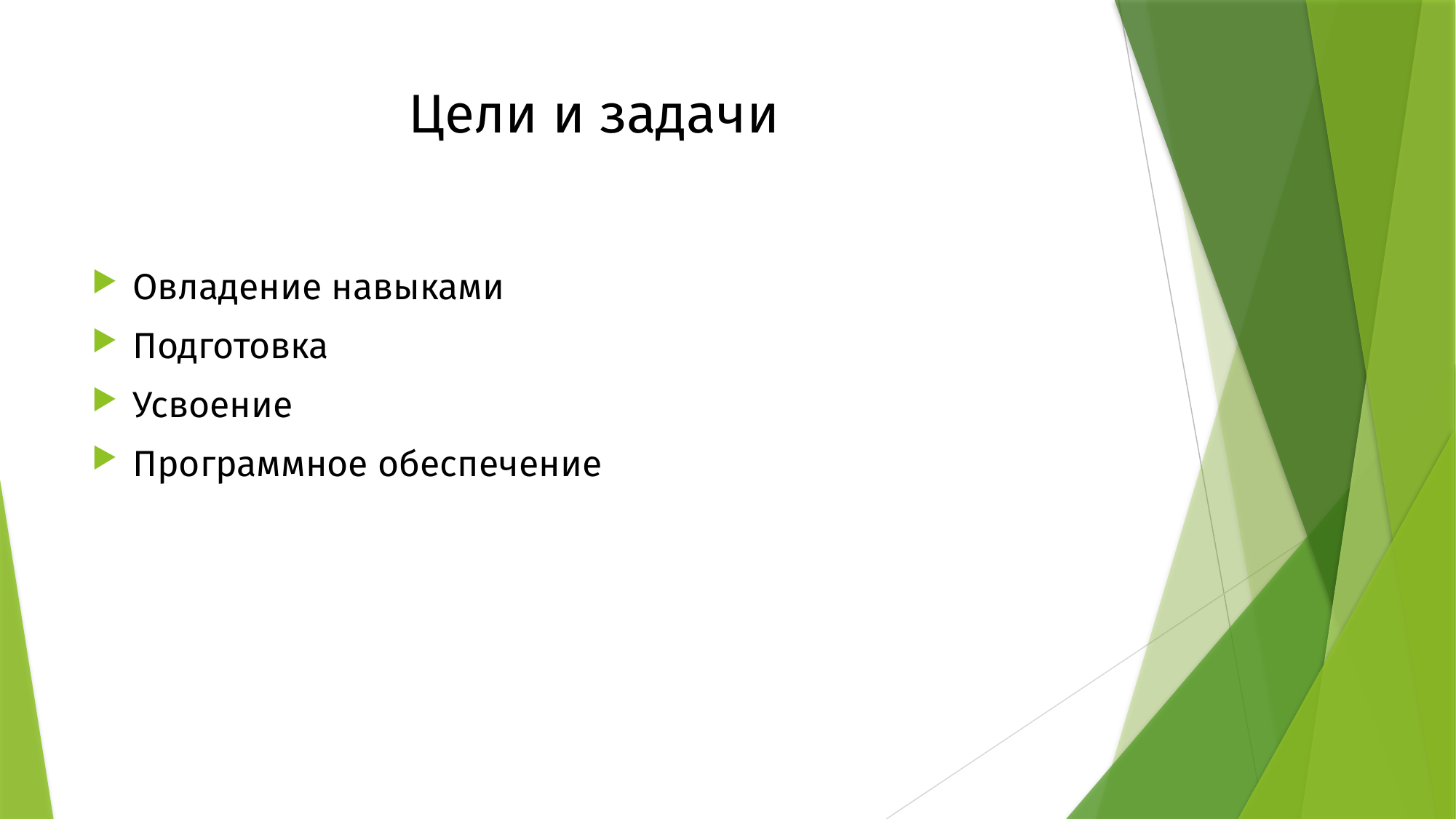

# Цели и задачи
Овладение навыками
Подготовка
Усвоение
Программное обеспечение